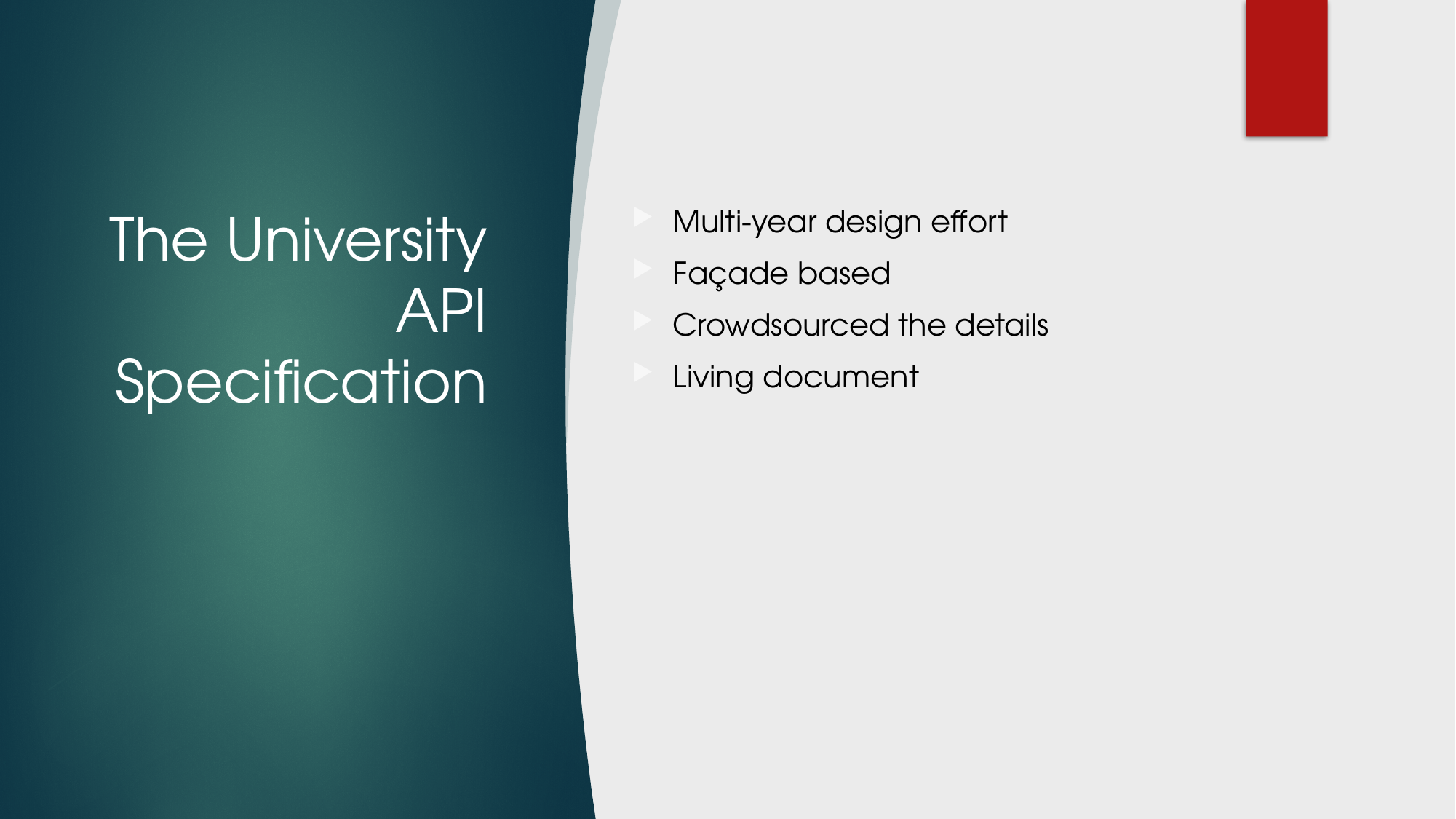

# The University API Specification
Multi-year design effort
Façade based
Crowdsourced the details
Living document